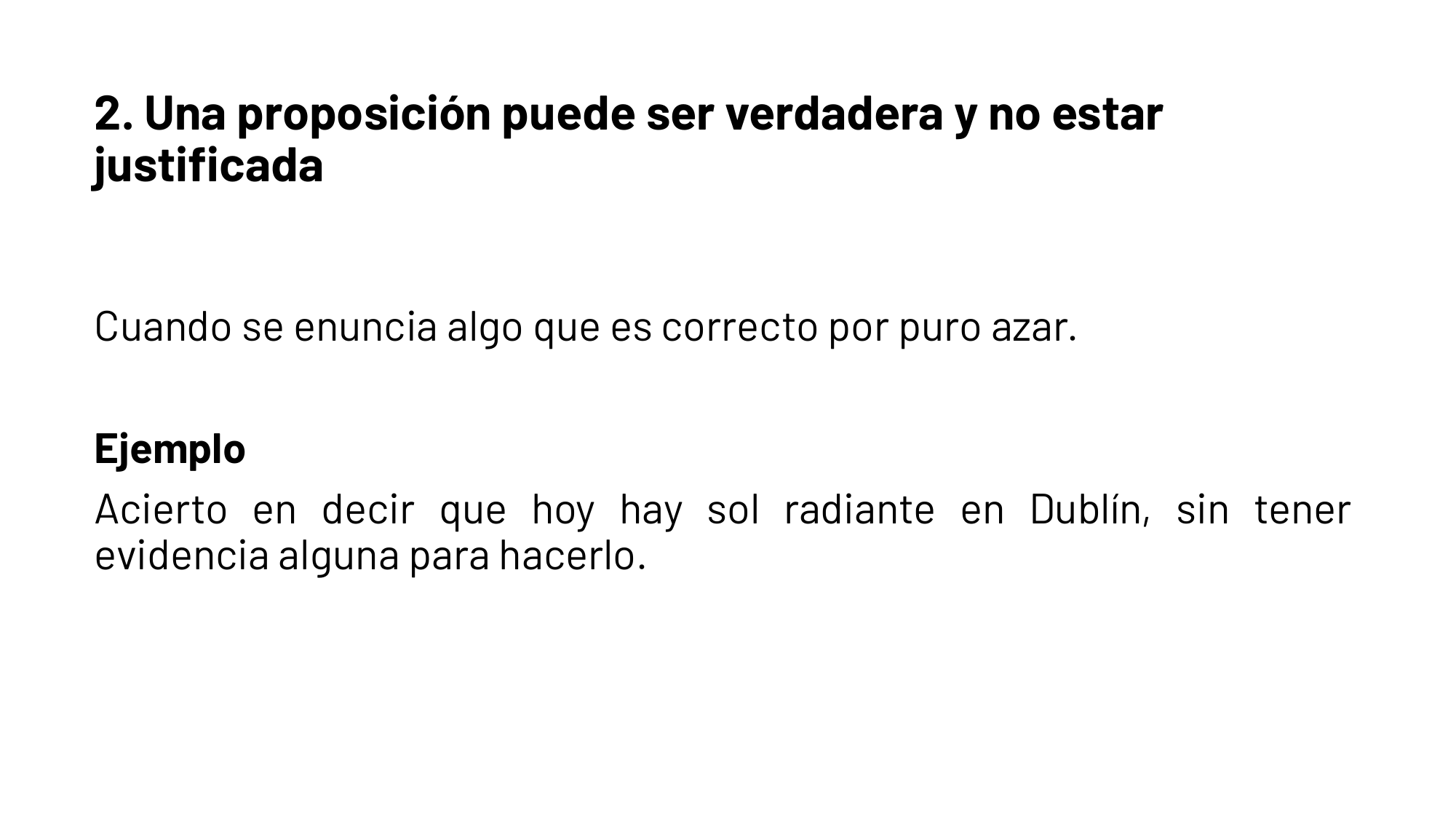

# 2. Una proposición puede ser verdadera y no estar justificada
Cuando se enuncia algo que es correcto por puro azar.

Ejemplo
Acierto en decir que hoy hay sol radiante en Dublín, sin tener evidencia alguna para hacerlo.